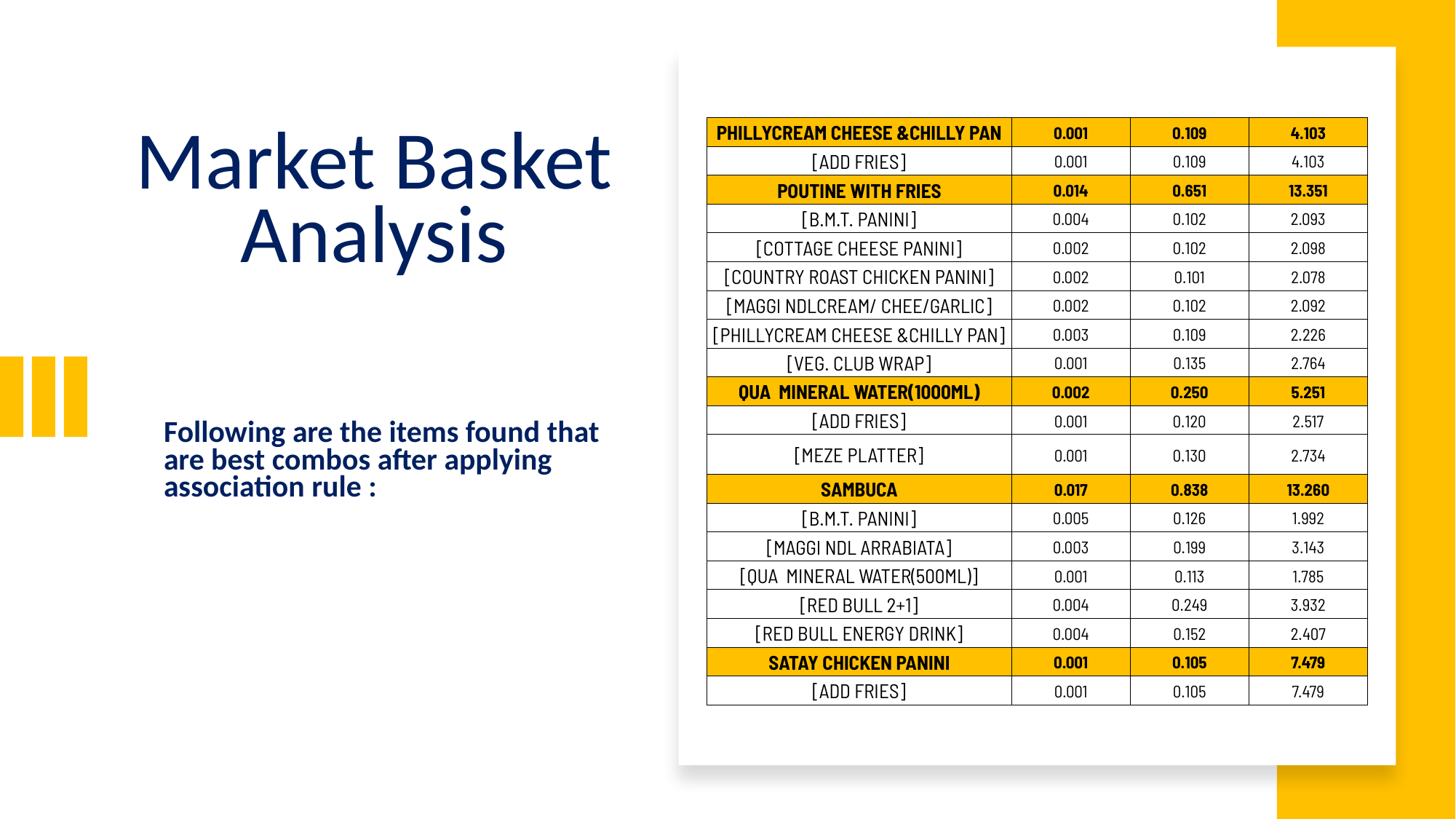

| PHILLYCREAM CHEESE &CHILLY PAN | 0.001 | 0.109 | 4.103 |
| --- | --- | --- | --- |
| [ADD FRIES] | 0.001 | 0.109 | 4.103 |
| POUTINE WITH FRIES | 0.014 | 0.651 | 13.351 |
| [B.M.T. PANINI] | 0.004 | 0.102 | 2.093 |
| [COTTAGE CHEESE PANINI] | 0.002 | 0.102 | 2.098 |
| [COUNTRY ROAST CHICKEN PANINI] | 0.002 | 0.101 | 2.078 |
| [MAGGI NDLCREAM/ CHEE/GARLIC] | 0.002 | 0.102 | 2.092 |
| [PHILLYCREAM CHEESE &CHILLY PAN] | 0.003 | 0.109 | 2.226 |
| [VEG. CLUB WRAP] | 0.001 | 0.135 | 2.764 |
| QUA MINERAL WATER(1000ML) | 0.002 | 0.250 | 5.251 |
| [ADD FRIES] | 0.001 | 0.120 | 2.517 |
| [MEZE PLATTER] | 0.001 | 0.130 | 2.734 |
| SAMBUCA | 0.017 | 0.838 | 13.260 |
| [B.M.T. PANINI] | 0.005 | 0.126 | 1.992 |
| [MAGGI NDL ARRABIATA] | 0.003 | 0.199 | 3.143 |
| [QUA MINERAL WATER(500ML)] | 0.001 | 0.113 | 1.785 |
| [RED BULL 2+1] | 0.004 | 0.249 | 3.932 |
| [RED BULL ENERGY DRINK] | 0.004 | 0.152 | 2.407 |
| SATAY CHICKEN PANINI | 0.001 | 0.105 | 7.479 |
| [ADD FRIES] | 0.001 | 0.105 | 7.479 |
Market Basket Analysis

Following are the items found that are best combos after applying association rule :